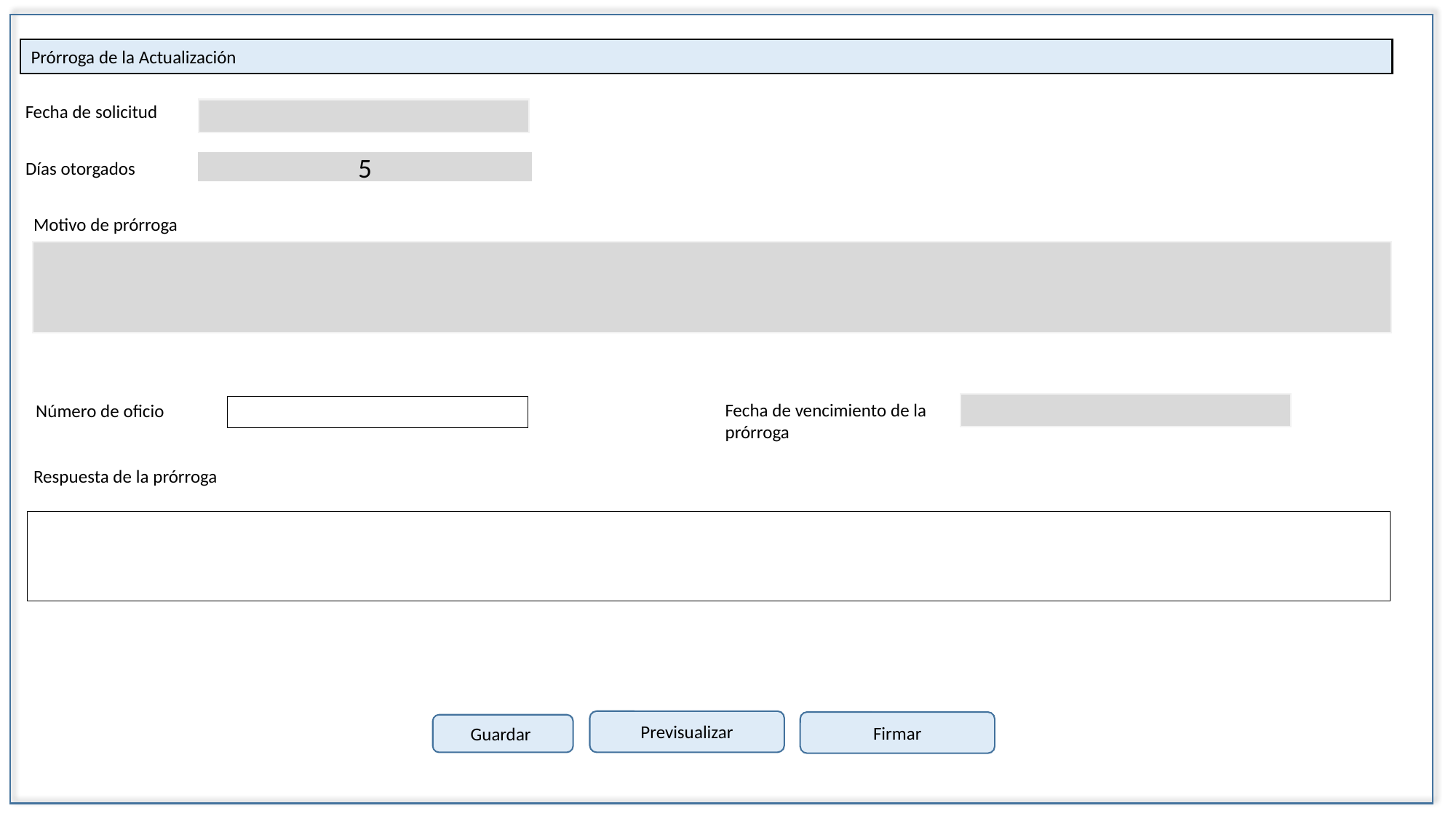

Prórroga de la Actualización
Fecha de solicitud

Días otorgados
5
Motivo de prórroga

Fecha de vencimiento de la
prórroga

Número de oficio
Respuesta de la prórroga
Previsualizar
Firmar
Guardar